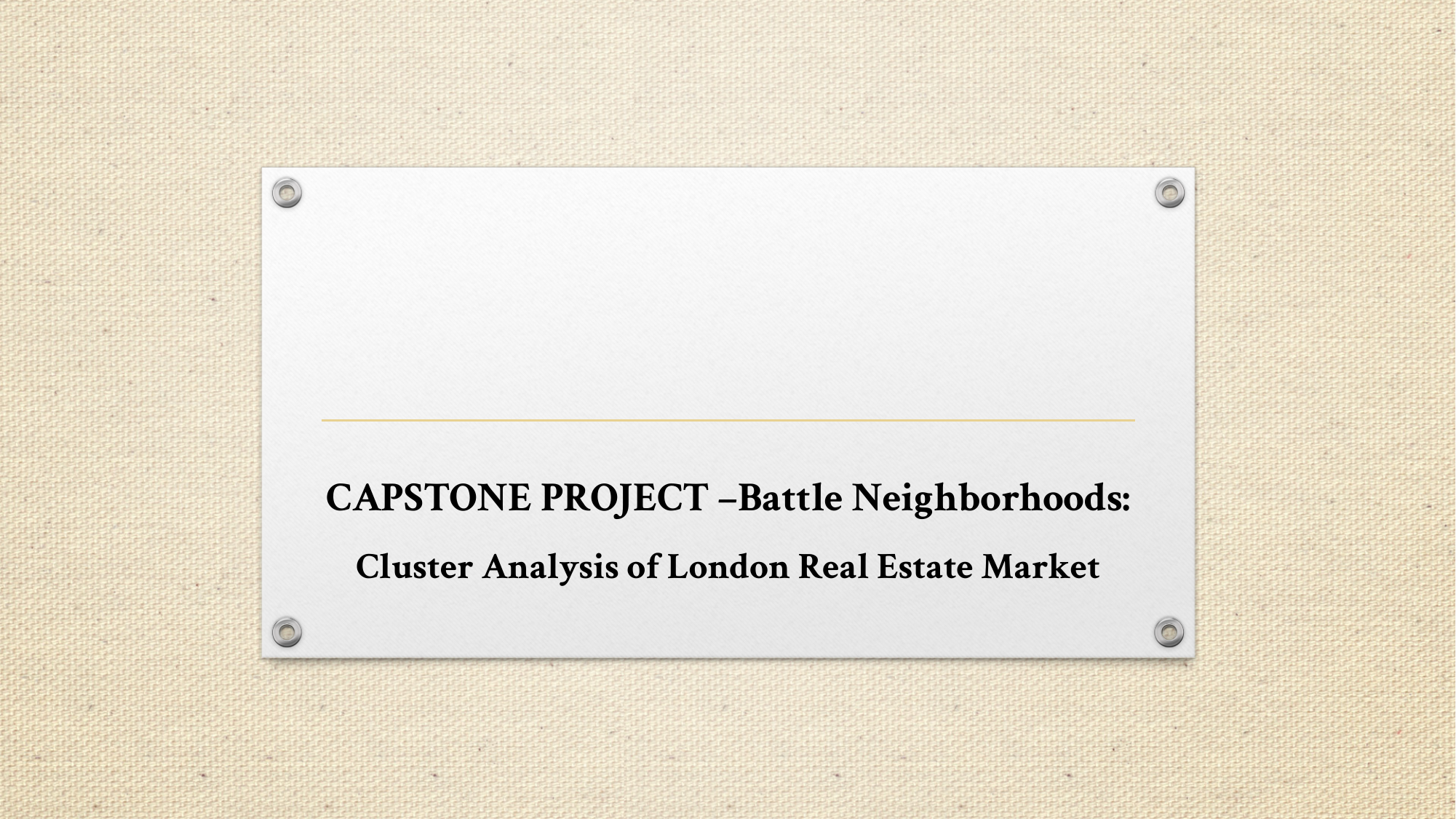

# CAPSTONE PROJECT –Battle Neighborhoods: Cluster Analysis of London Real Estate Market